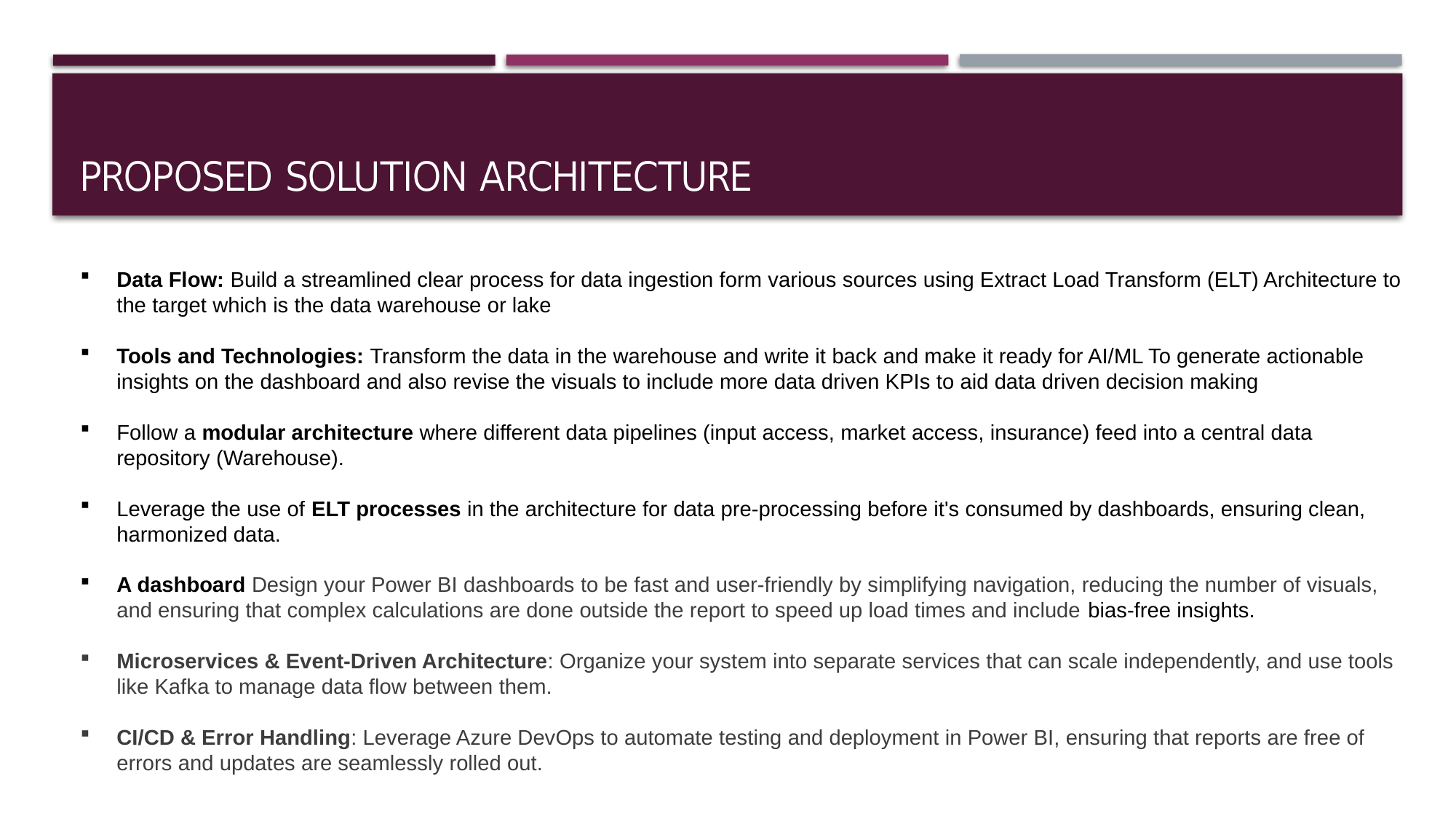

# Proposed solution architecture
Data Flow: Build a streamlined clear process for data ingestion form various sources using Extract Load Transform (ELT) Architecture to the target which is the data warehouse or lake

Tools and Technologies: Transform the data in the warehouse and write it back and make it ready for AI/ML To generate actionable insights on the dashboard and also revise the visuals to include more data driven KPIs to aid data driven decision making

Follow a modular architecture where different data pipelines (input access, market access, insurance) feed into a central data repository (Warehouse).

Leverage the use of ELT processes in the architecture for data pre-processing before it's consumed by dashboards, ensuring clean, harmonized data.
A dashboard Design your Power BI dashboards to be fast and user-friendly by simplifying navigation, reducing the number of visuals, and ensuring that complex calculations are done outside the report to speed up load times and include bias-free insights.

Microservices & Event-Driven Architecture: Organize your system into separate services that can scale independently, and use tools like Kafka to manage data flow between them.

CI/CD & Error Handling: Leverage Azure DevOps to automate testing and deployment in Power BI, ensuring that reports are free of errors and updates are seamlessly rolled out.